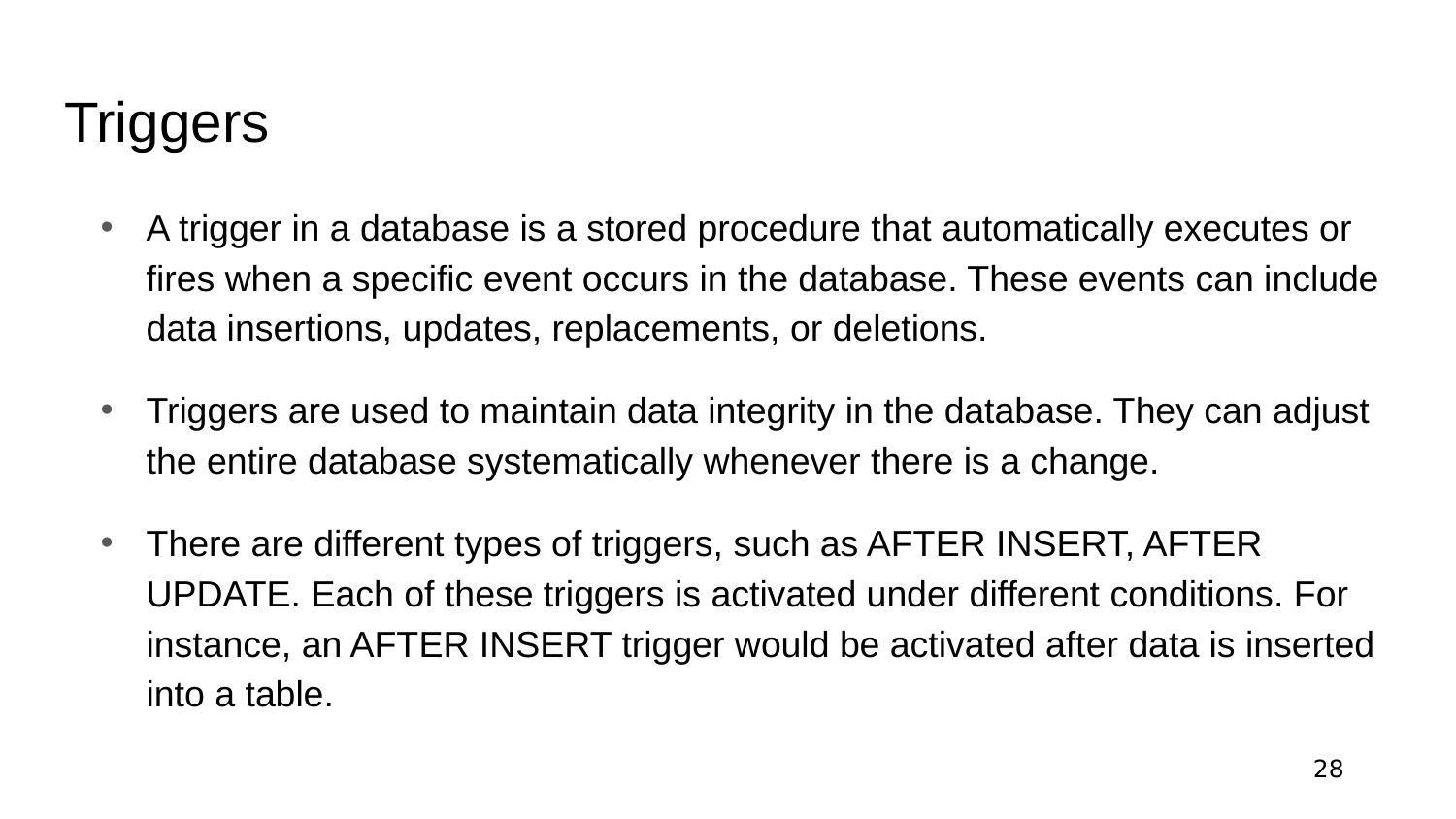

# Triggers
A trigger in a database is a stored procedure that automatically executes or fires when a specific event occurs in the database. These events can include data insertions, updates, replacements, or deletions.
Triggers are used to maintain data integrity in the database. They can adjust the entire database systematically whenever there is a change.
There are different types of triggers, such as AFTER INSERT, AFTER UPDATE. Each of these triggers is activated under different conditions. For instance, an AFTER INSERT trigger would be activated after data is inserted into a table.
28